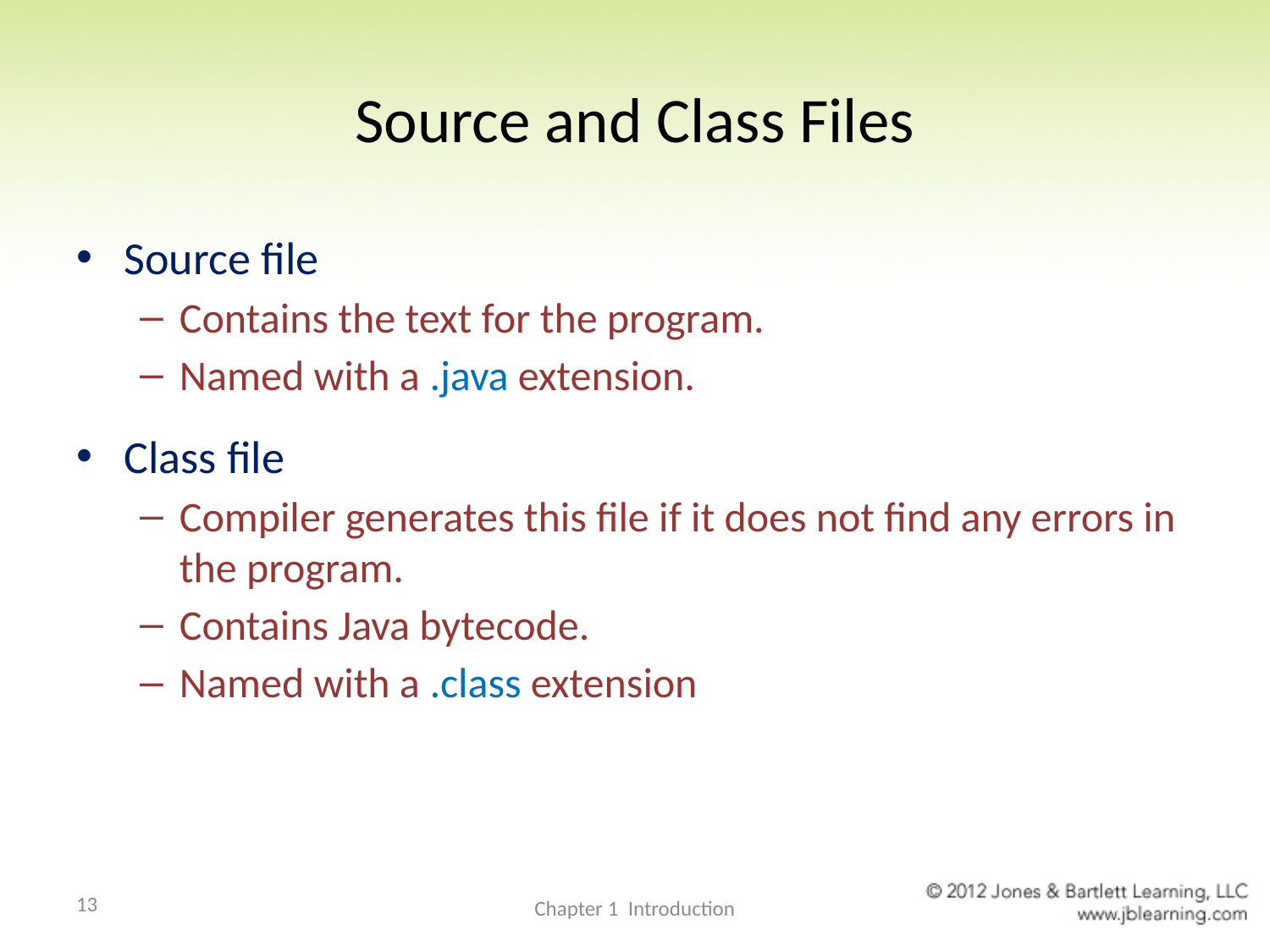

# Source and Class Files
Source file
Contains the text for the program.
Named with a .java extension.
Class file
Compiler generates this file if it does not find any errors in the program.
Contains Java bytecode.
Named with a .class extension

13
Chapter 1  Introduction